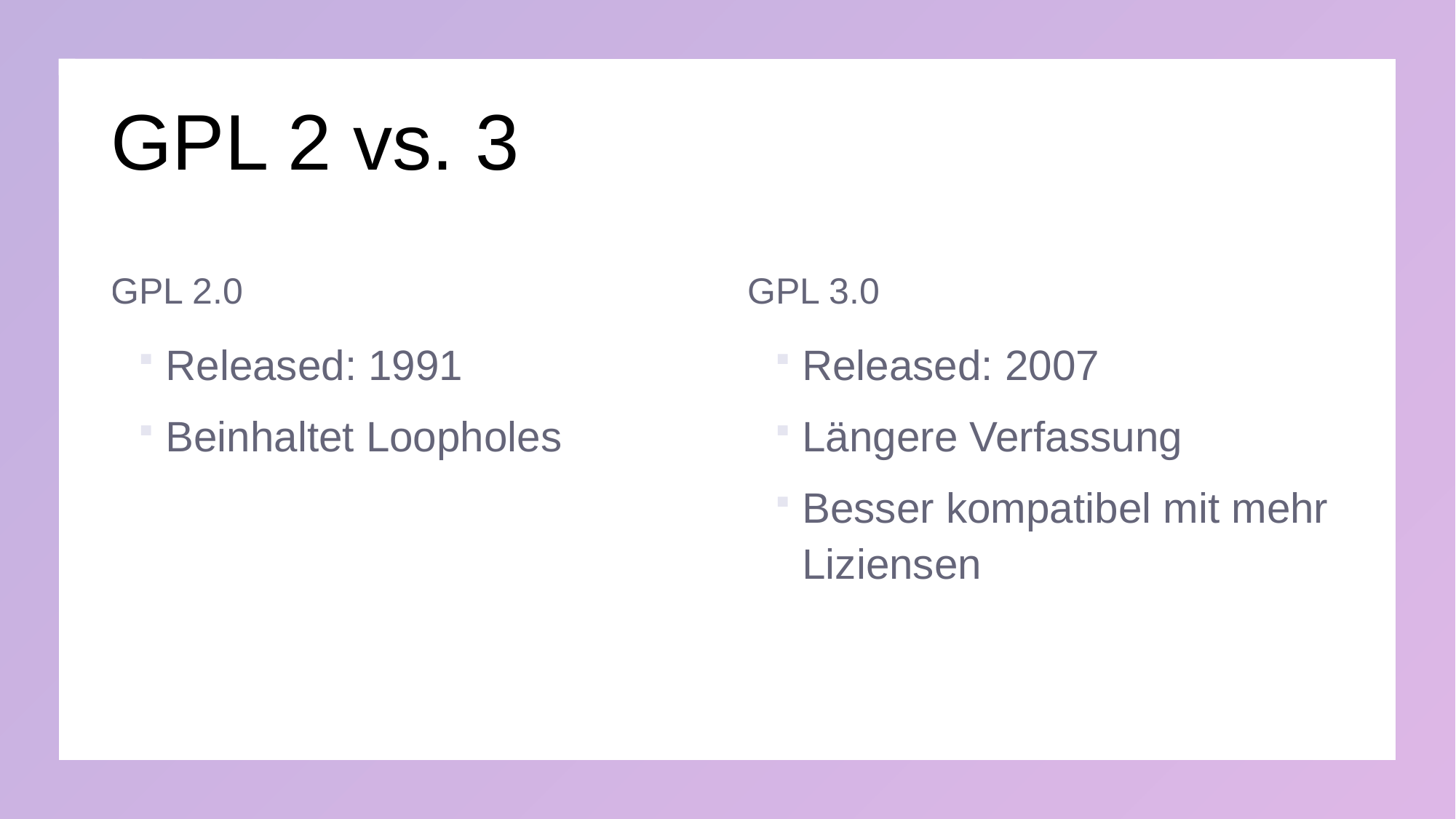

# GPL 2 vs. 3
GPL 2.0
GPL 3.0
Released: 1991
Beinhaltet Loopholes

Released: 2007
Längere Verfassung
Besser kompatibel mit mehr Liziensen